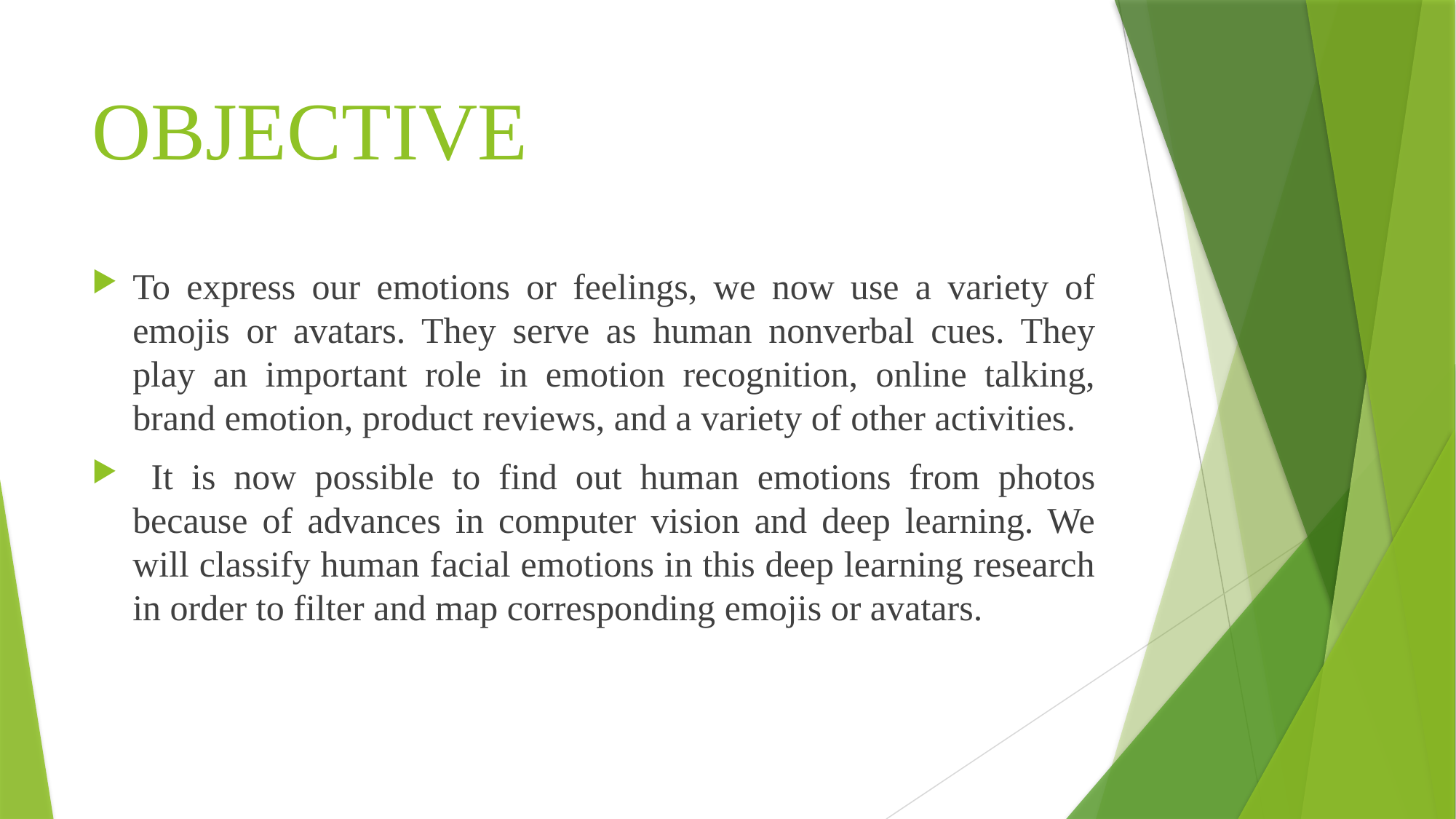

# OBJECTIVE
To express our emotions or feelings, we now use a variety of emojis or avatars. They serve as human nonverbal cues. They play an important role in emotion recognition, online talking, brand emotion, product reviews, and a variety of other activities.
 It is now possible to find out human emotions from photos because of advances in computer vision and deep learning. We will classify human facial emotions in this deep learning research in order to filter and map corresponding emojis or avatars.